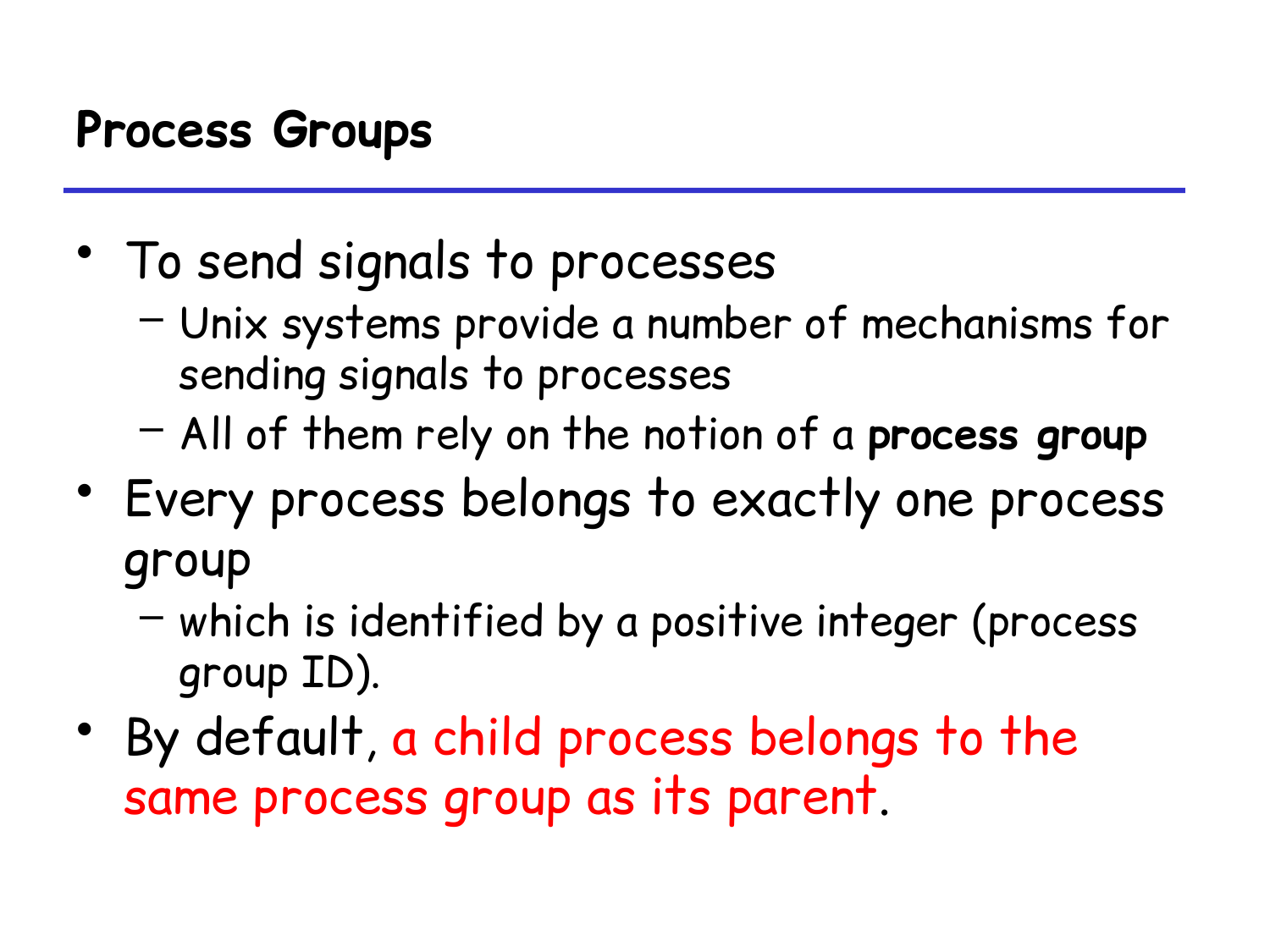

# Process Groups
To send signals to processes
Unix systems provide a number of mechanisms for sending signals to processes
All of them rely on the notion of a process group
Every process belongs to exactly one process group
which is identified by a positive integer (process group ID).
By default, a child process belongs to the same process group as its parent.
18